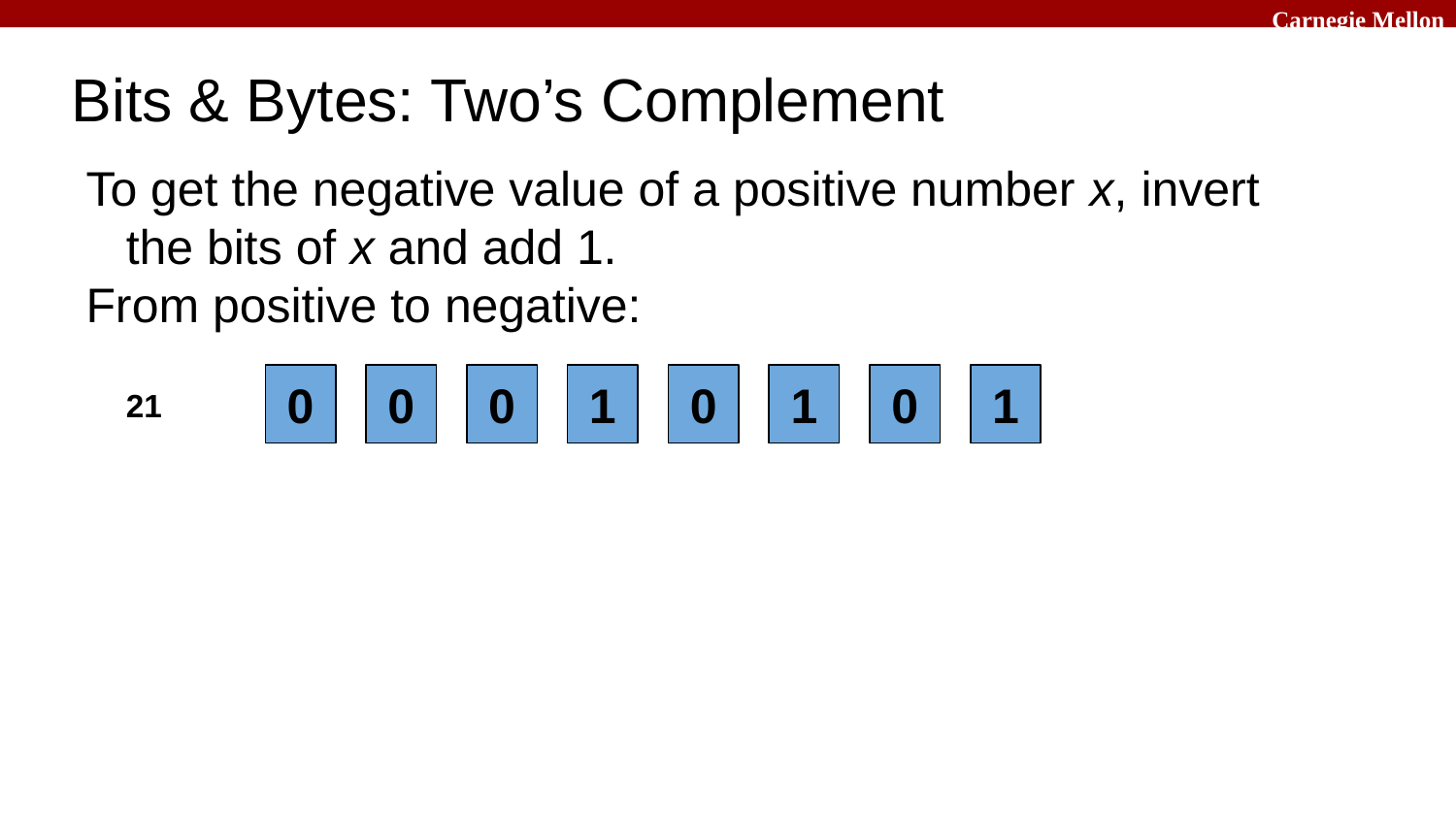

# Bits & Bytes: Two’s Complement
To get the negative value of a positive number x, invert the bits of x and add 1.
From positive to negative:
0
0
0
1
0
1
0
1
21